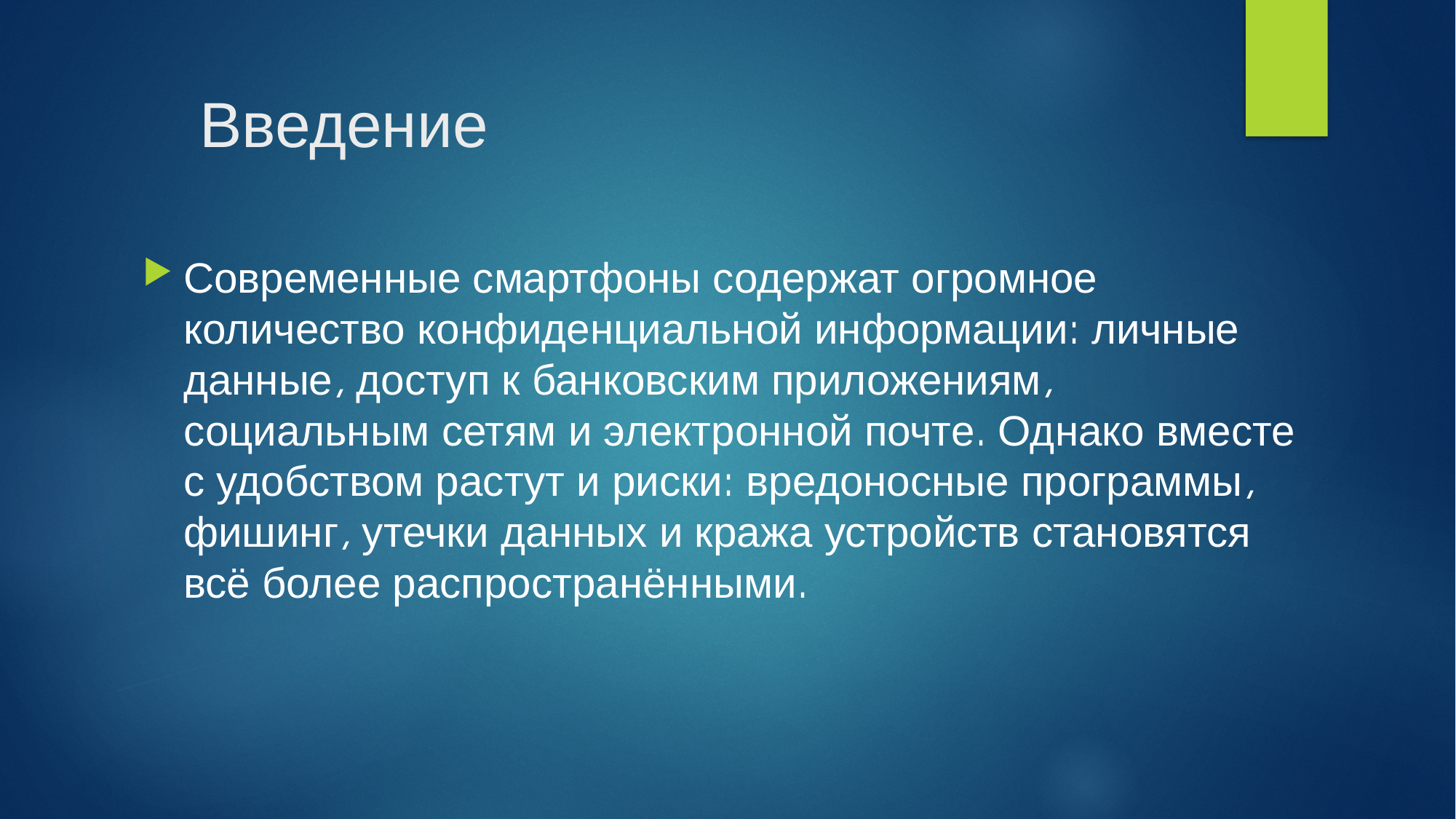

# Введение
Современные смартфоны содержат огромное количество конфиденциальной информации: личные данные, доступ к банковским приложениям, социальным сетям и электронной почте. Однако вместе с удобством растут и риски: вредоносные программы, фишинг, утечки данных и кража устройств становятся всё более распространёнными.